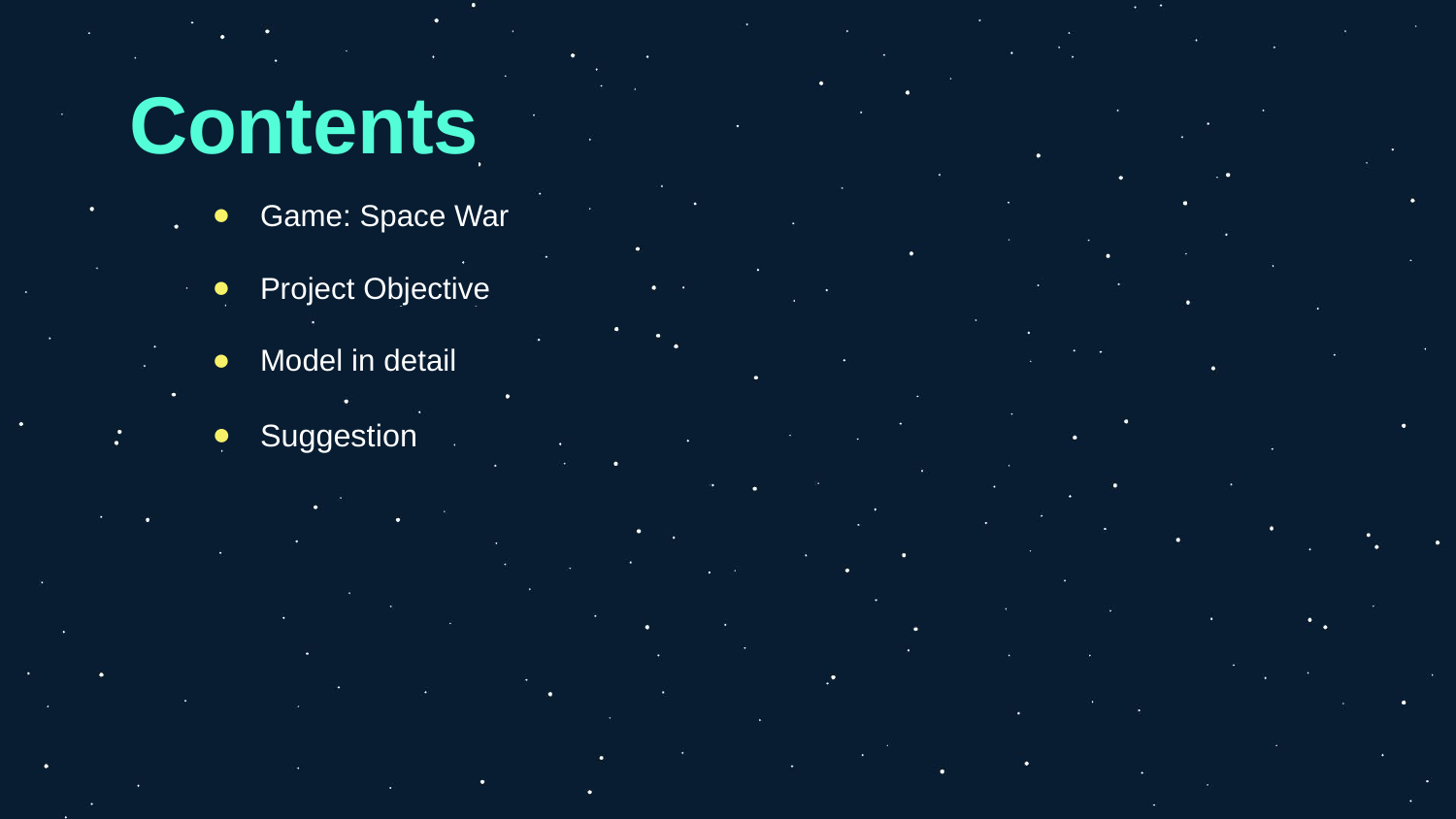

# Contents
Game: Space War

Project Objective

Model in detail

Suggestion